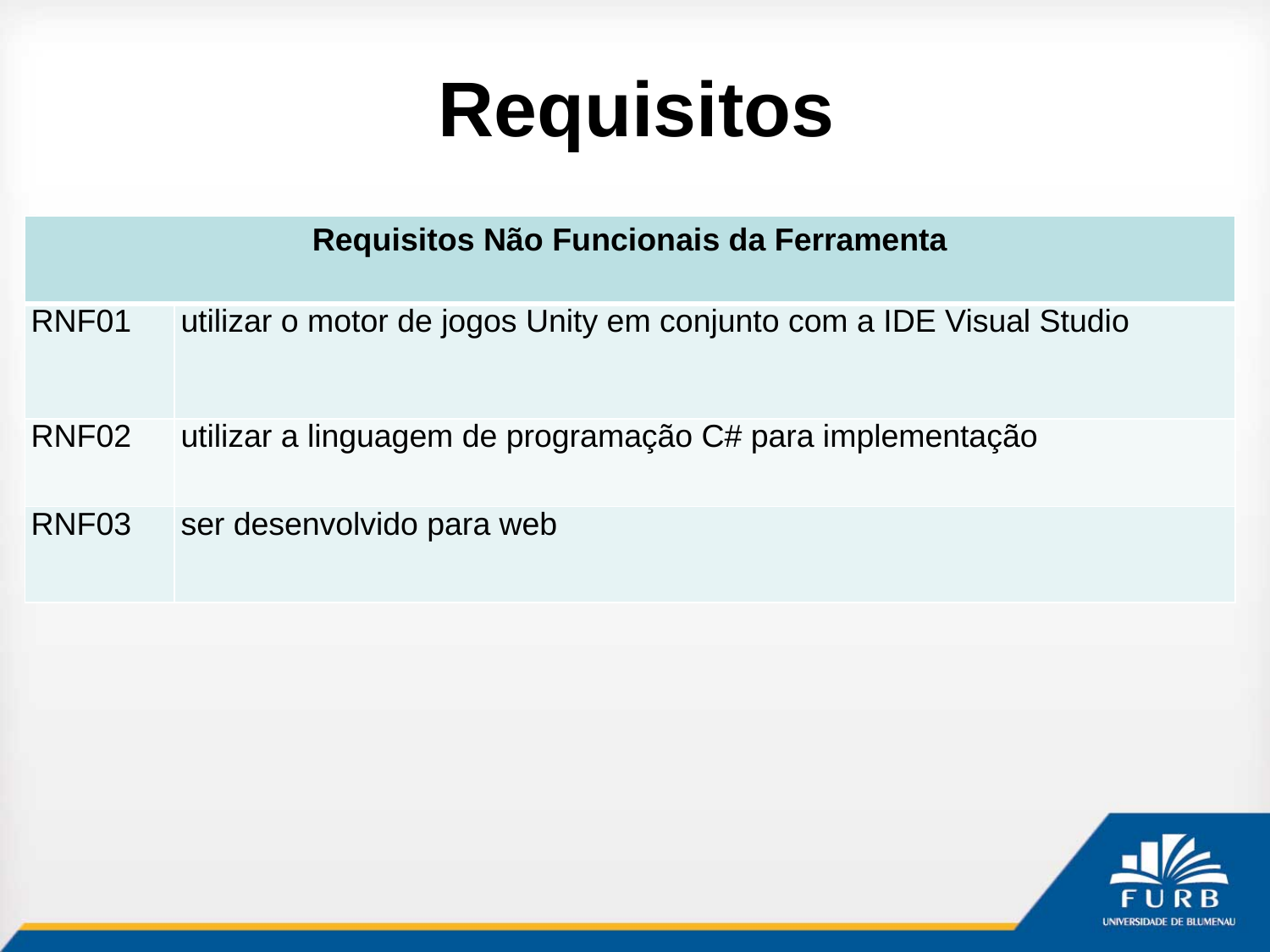

# Requisitos
| Requisitos Não Funcionais da Ferramenta |  |
| --- | --- |
| RNF01 | utilizar o motor de jogos Unity em conjunto com a IDE Visual Studio |
| RNF02 | utilizar a linguagem de programação C# para implementação |
| RNF03 | ser desenvolvido para web |